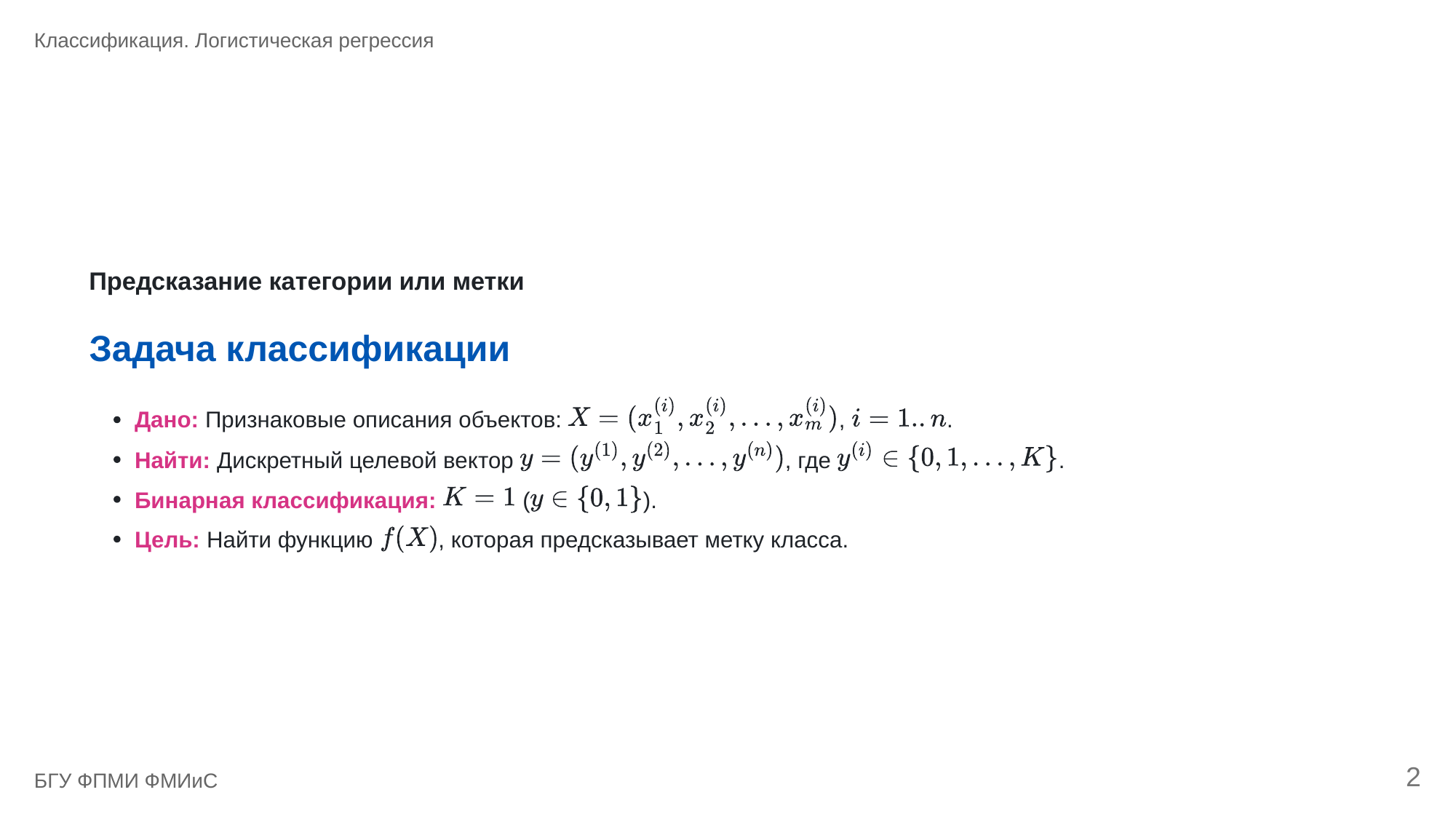

Классификация. Логистическая регрессия
Предсказание категории или метки
Задача классификации

Дано: Признаковые описания объектов:
,
.

Найти: Дискретный целевой вектор
, где
.

Бинарная классификация:
 (
).

Цель: Найти функцию
, которая предсказывает метку класса.

2
БГУ ФПМИ ФМИиС